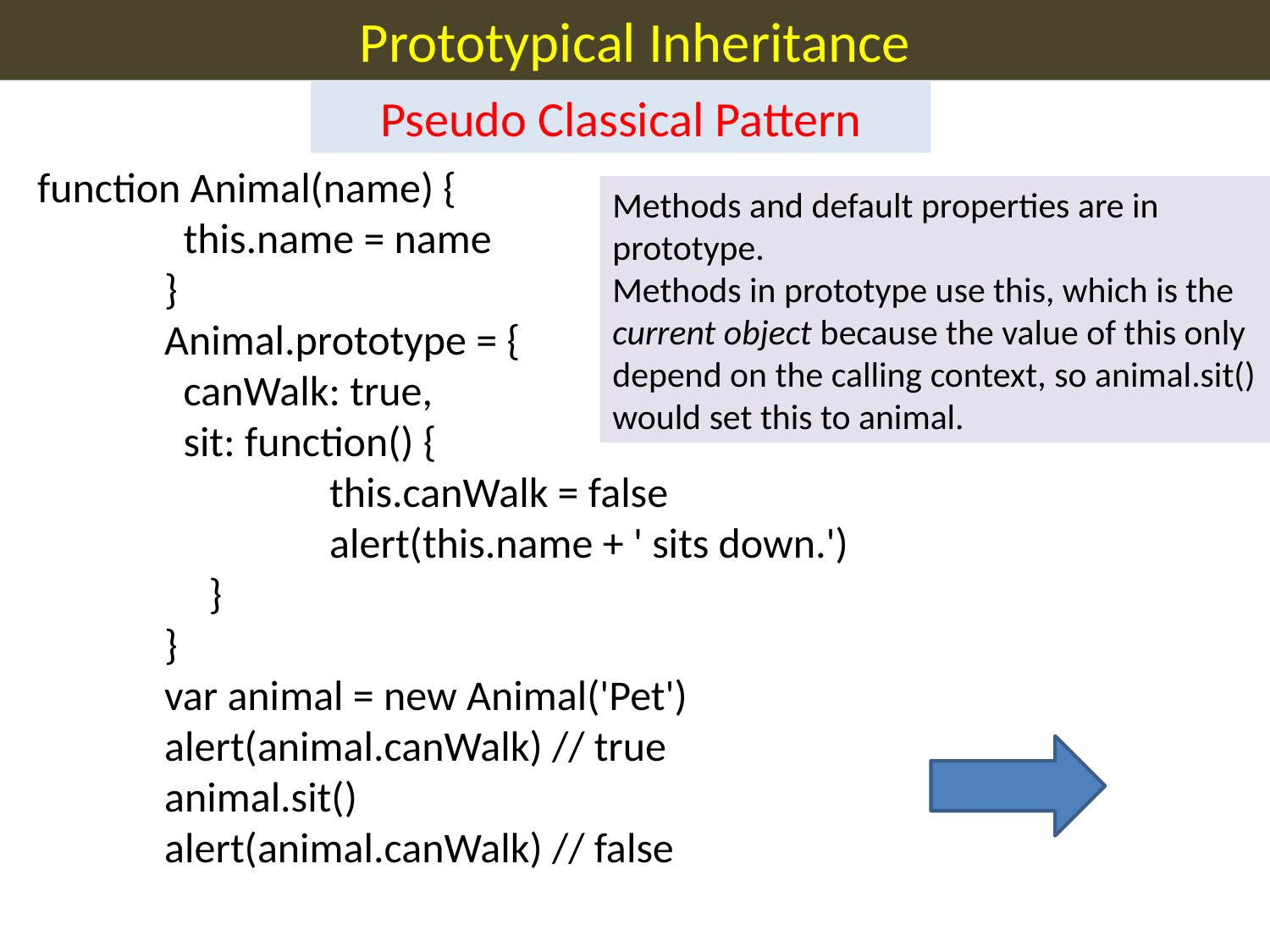

Prototypical Inheritance
Pseudo Classical Pattern
function Animal(name) {
            	  this.name = name
            	}
        	Animal.prototype = {
            	  canWalk: true,
            	  sit: function() {
                	    this.canWalk = false
                	    alert(this.name + ' sits down.')
                  }
        	}
        	var animal = new Animal('Pet')
        	alert(animal.canWalk) // true
        	animal.sit()
        	alert(animal.canWalk) // false
Methods and default properties are in prototype.
Methods in prototype use this, which is the current object because the value of this only depend on the calling context, so animal.sit() would set this to animal.